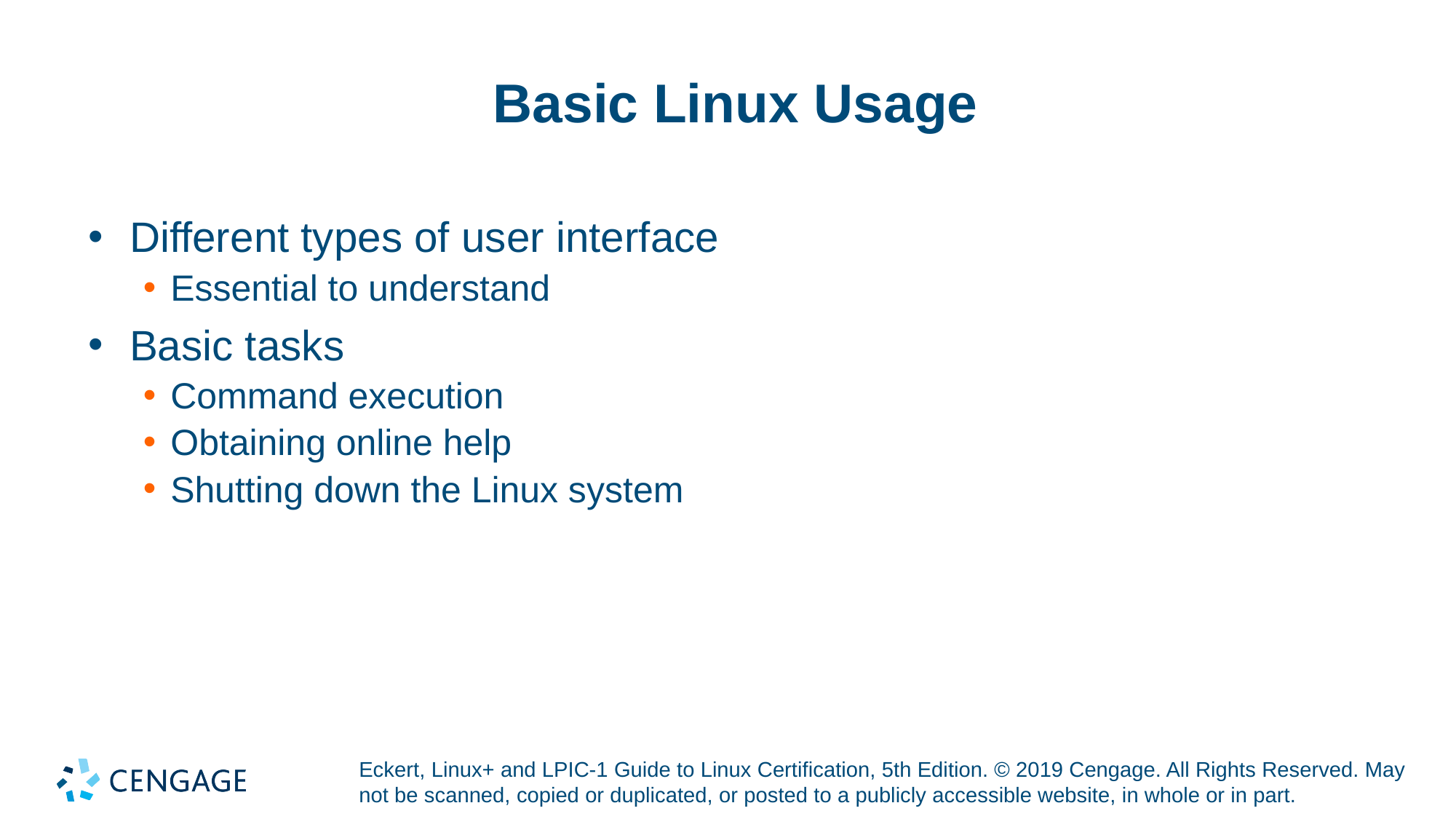

# Basic Linux Usage
Different types of user interface
Essential to understand
Basic tasks
Command execution
Obtaining online help
Shutting down the Linux system